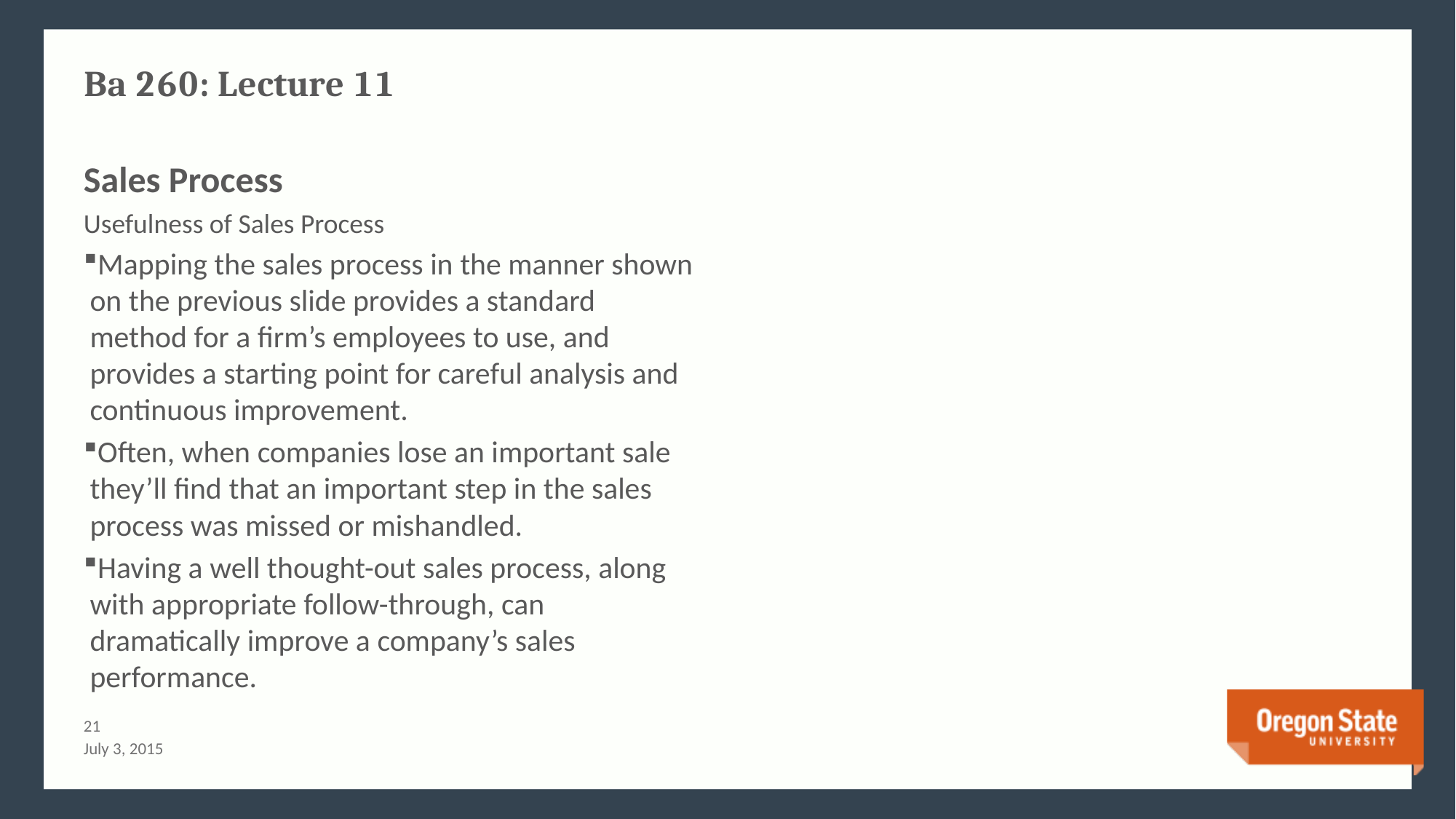

# Ba 260: Lecture 11
Sales Process
Usefulness of Sales Process
Mapping the sales process in the manner shown on the previous slide provides a standard method for a firm’s employees to use, and provides a starting point for careful analysis and continuous improvement.
Often, when companies lose an important sale they’ll find that an important step in the sales process was missed or mishandled.
Having a well thought-out sales process, along with appropriate follow-through, can dramatically improve a company’s sales performance.

21
July 3, 2015